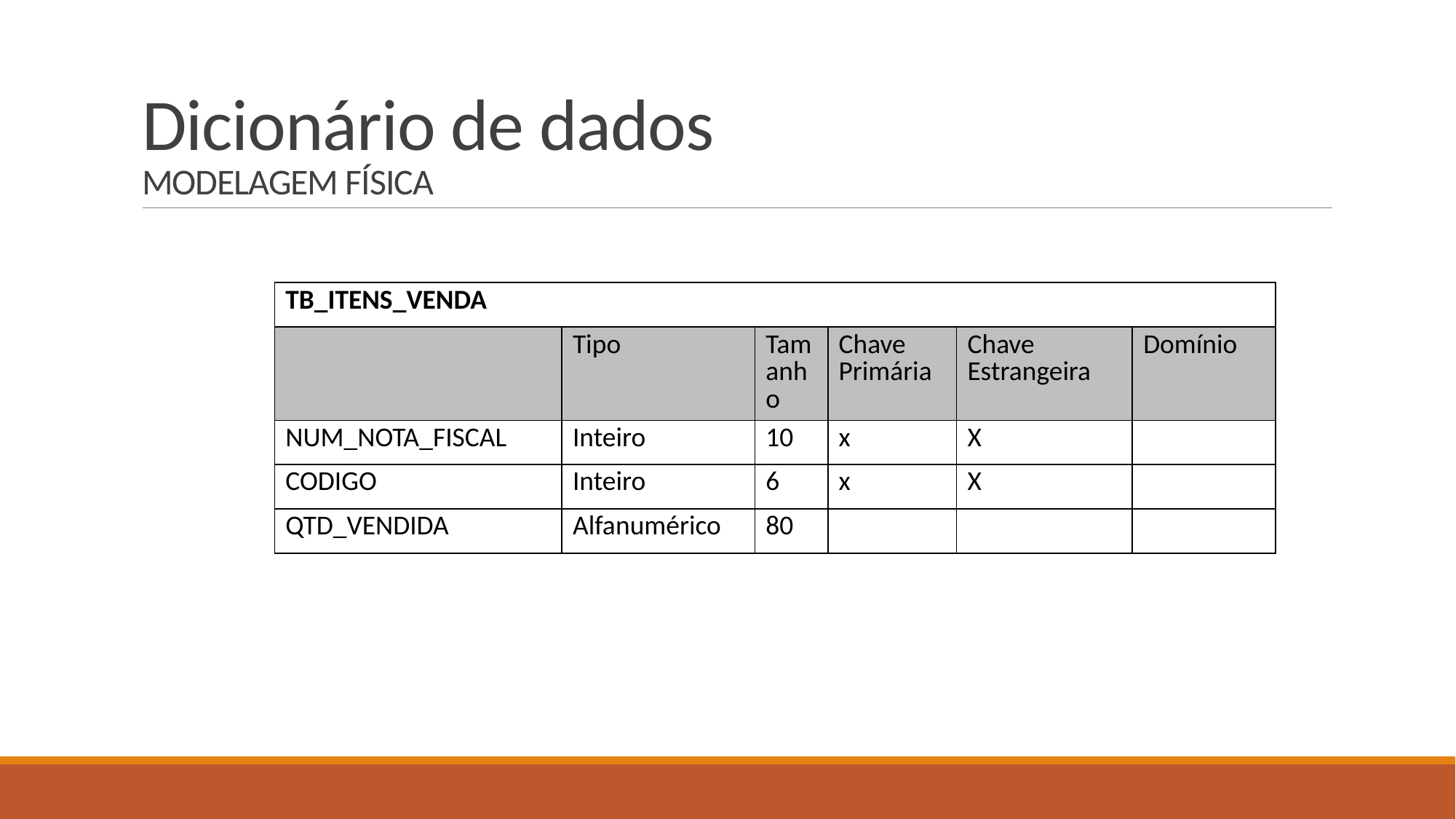

# Dicionário de dados MODELAGEM FÍSICA
| TB\_ITENS\_VENDA |  |  |  |  |  |
| --- | --- | --- | --- | --- | --- |
|  | Tipo | Tamanho | Chave Primária | Chave Estrangeira | Domínio |
| NUM\_NOTA\_FISCAL | Inteiro | 10 | x | X |  |
| CODIGO | Inteiro | 6 | x | X |  |
| QTD\_VENDIDA | Alfanumérico | 80 |  |  |  |